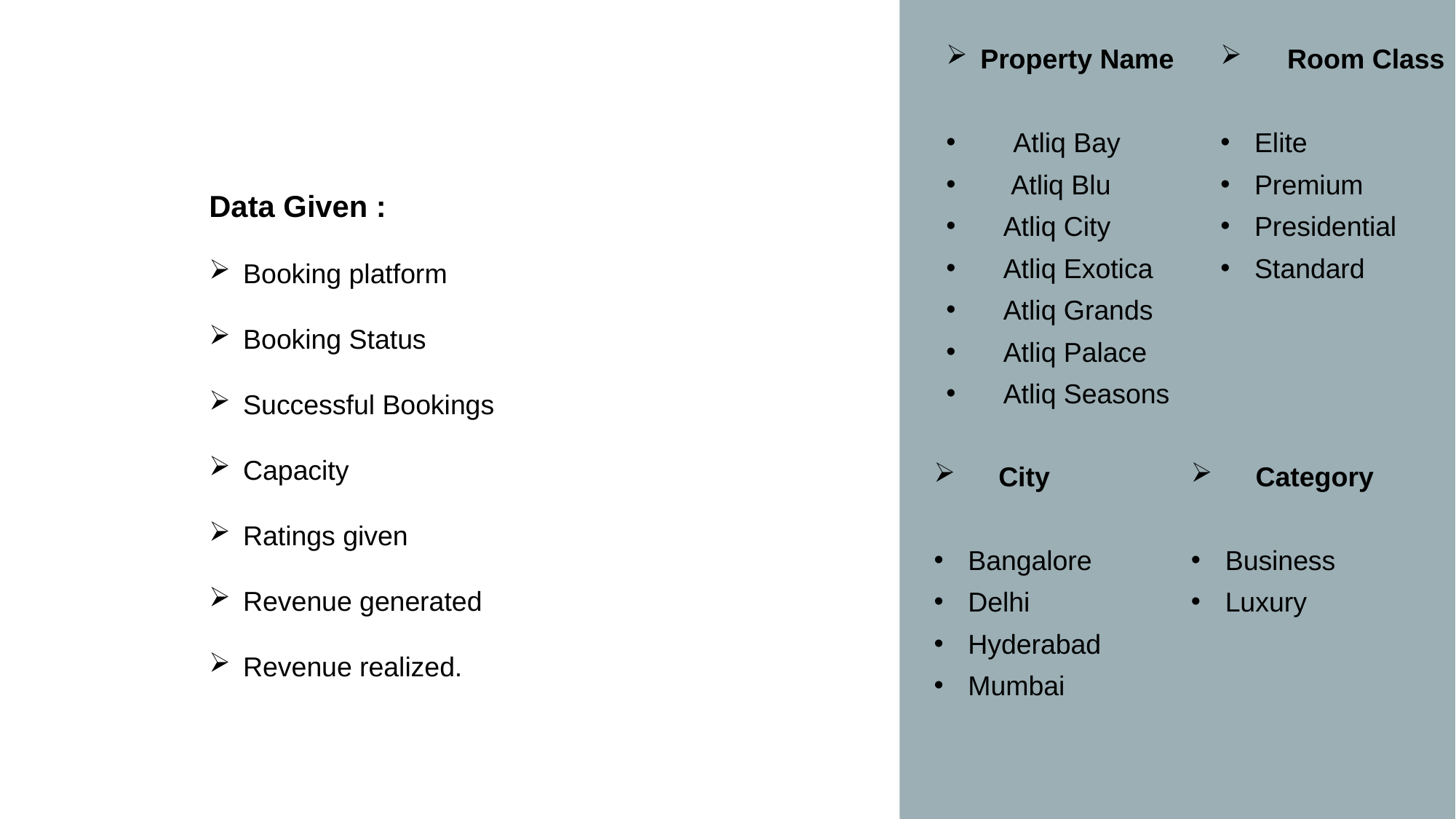

Property Name

    Atliq Bay
    Atliq Blu
   Atliq City
   Atliq Exotica
   Atliq Grands
   Atliq Palace
   Atliq Seasons
    Room Class

Elite
Premium
Presidential
Standard
Data Given :
Booking platform

Booking Status

Successful Bookings

Capacity

Ratings given

Revenue generated

Revenue realized.
    City

Bangalore
Delhi
Hyderabad
Mumbai
    Category

Business
Luxury